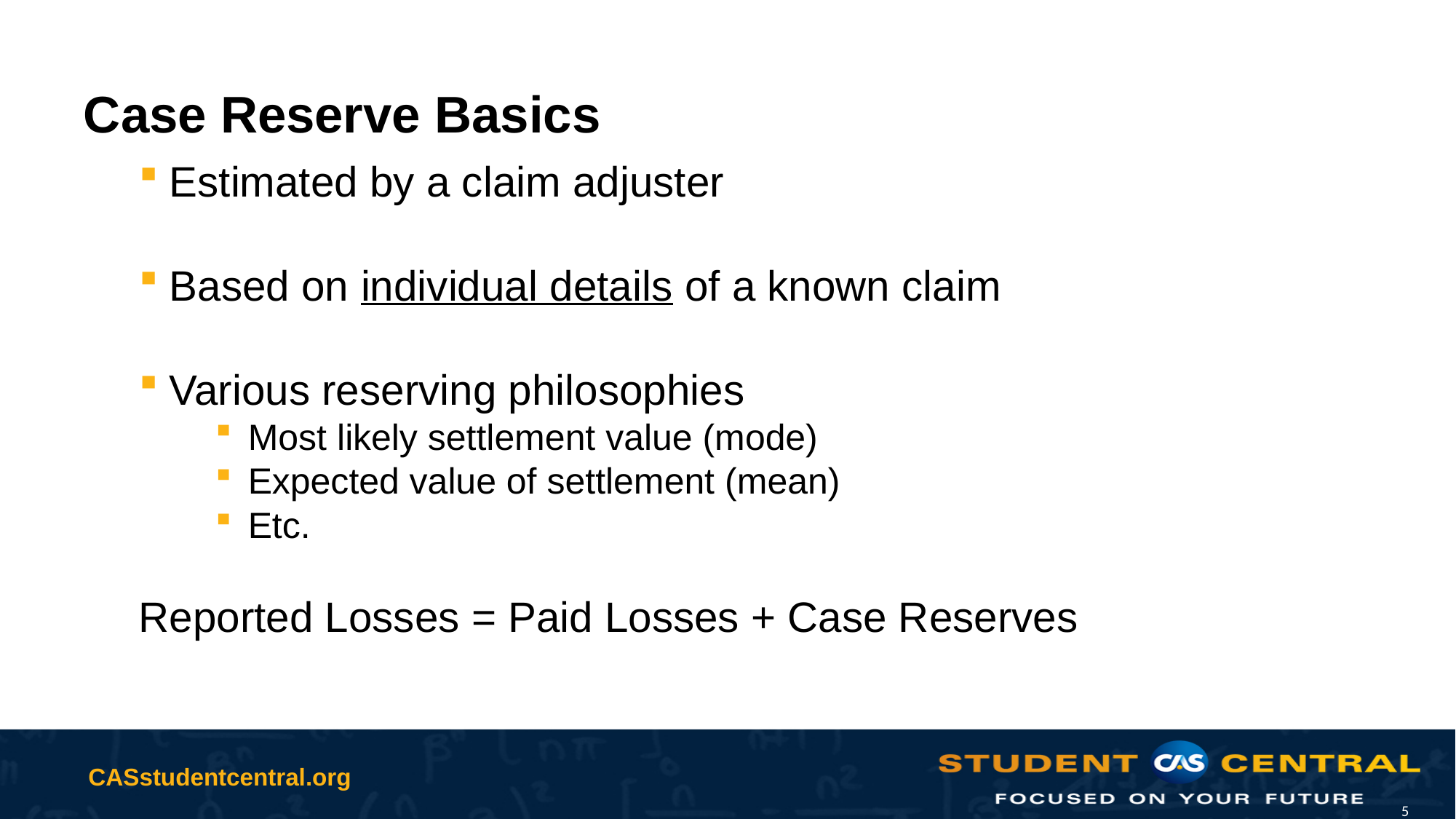

# Case Reserve Basics
Estimated by a claim adjuster

Based on individual details of a known claim

Various reserving philosophies
Most likely settlement value (mode)
Expected value of settlement (mean)
Etc.

Reported Losses = Paid Losses + Case Reserves

5